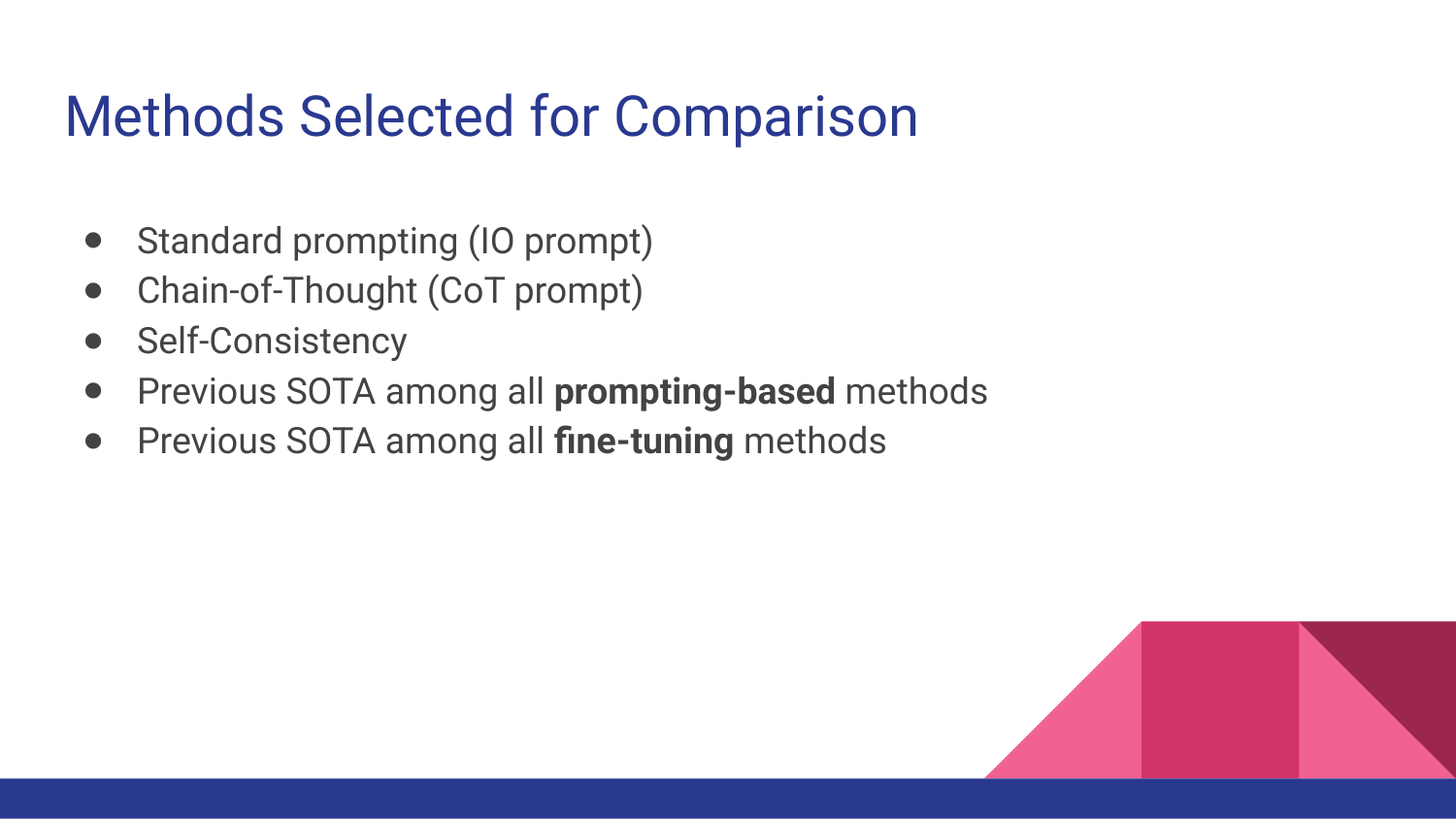

# Methods Selected for Comparison
Standard prompting (IO prompt)
Chain-of-Thought (CoT prompt)
Self-Consistency
Previous SOTA among all prompting-based methods
Previous SOTA among all fine-tuning methods